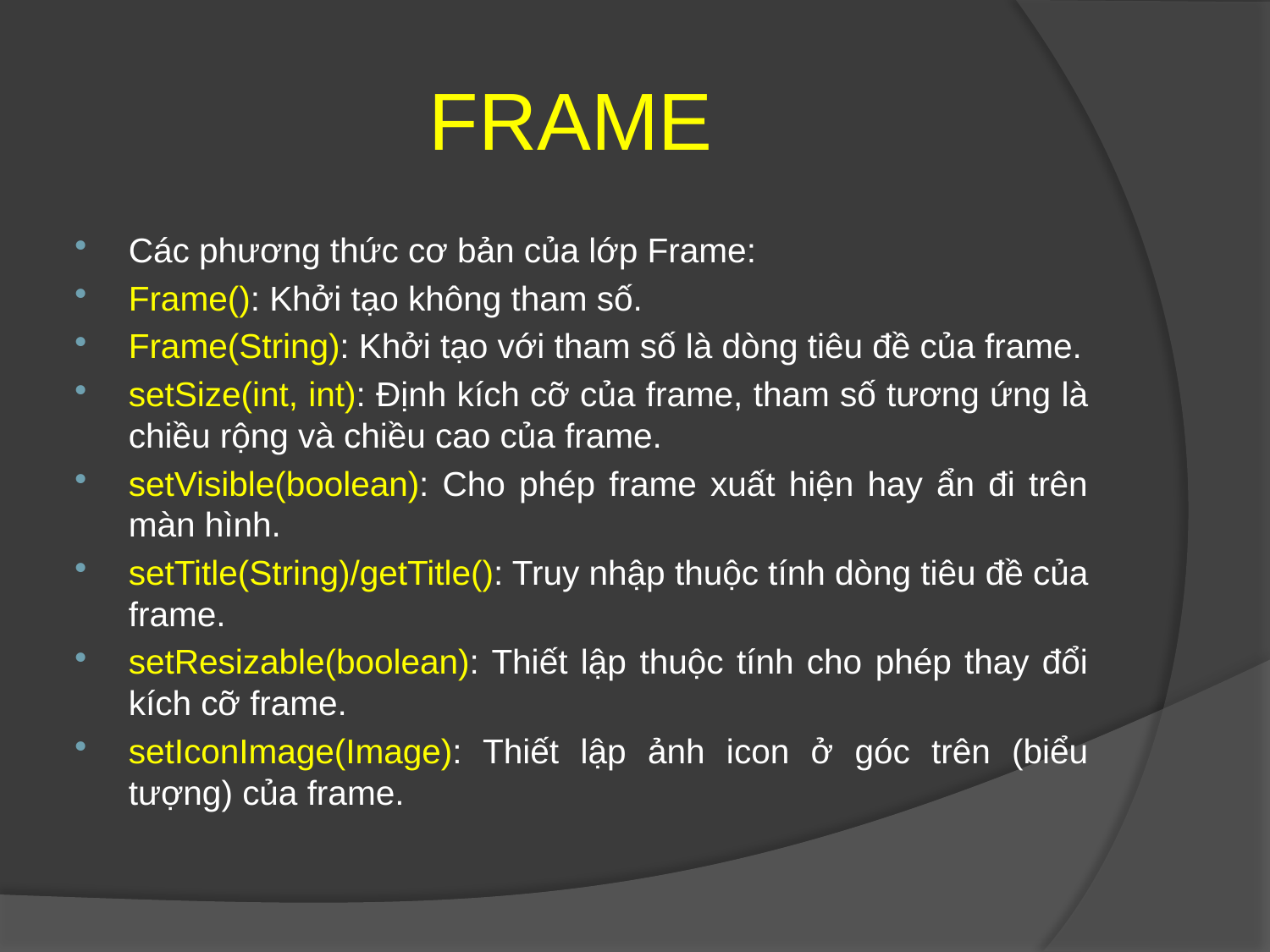

FRAME
Các phương thức cơ bản của lớp Frame:
Frame(): Khởi tạo không tham số.
Frame(String): Khởi tạo với tham số là dòng tiêu đề của frame.
setSize(int, int): Định kích cỡ của frame, tham số tương ứng là chiều rộng và chiều cao của frame.
setVisible(boolean): Cho phép frame xuất hiện hay ẩn đi trên màn hình.
setTitle(String)/getTitle(): Truy nhập thuộc tính dòng tiêu đề của frame.
setResizable(boolean): Thiết lập thuộc tính cho phép thay đổi kích cỡ frame.
setIconImage(Image): Thiết lập ảnh icon ở góc trên (biểu tượng) của frame.